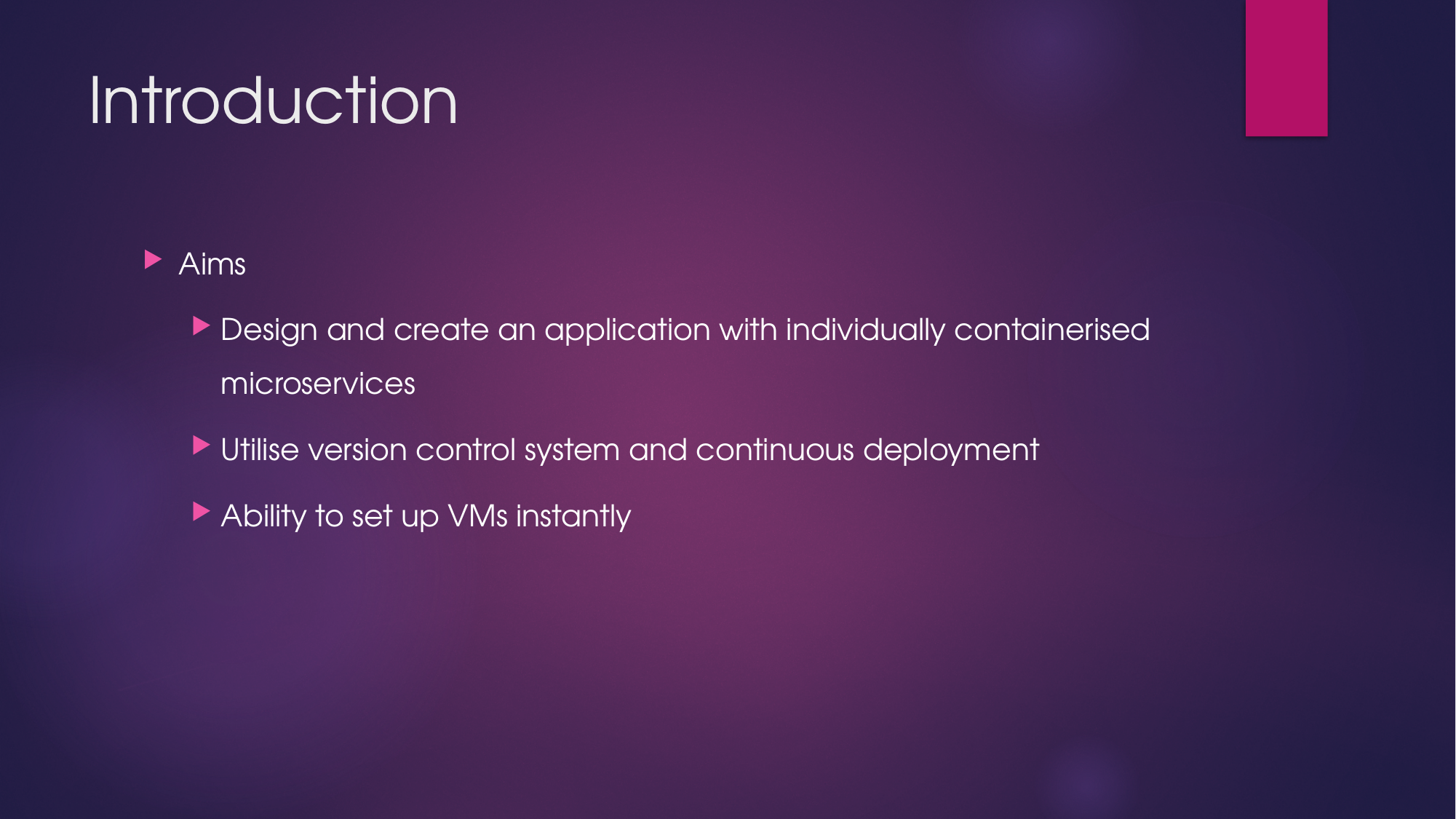

# Introduction
Aims
Design and create an application with individually containerised microservices
Utilise version control system and continuous deployment
Ability to set up VMs instantly